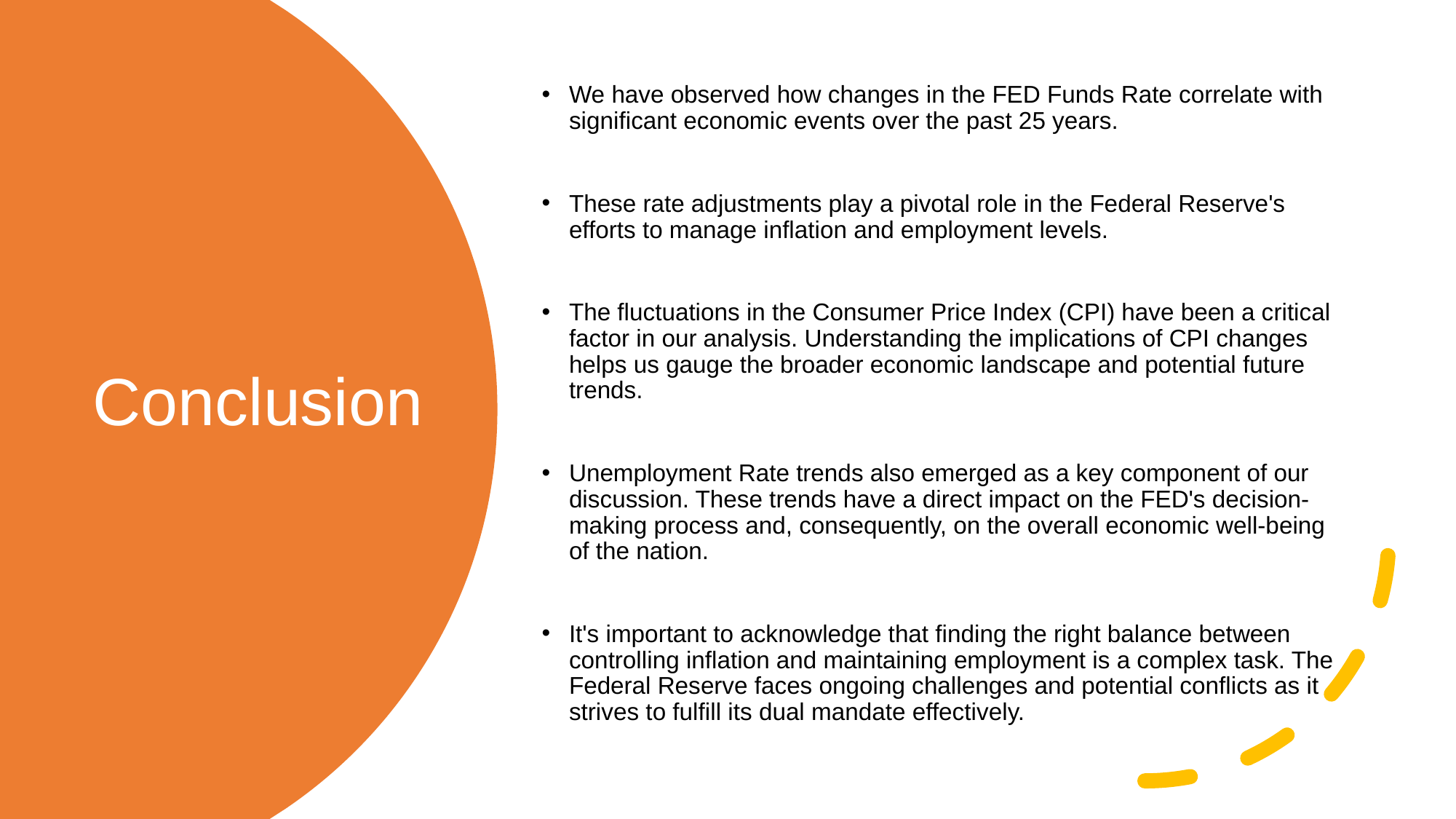

We have observed how changes in the FED Funds Rate correlate with significant economic events over the past 25 years.

These rate adjustments play a pivotal role in the Federal Reserve's efforts to manage inflation and employment levels.

The fluctuations in the Consumer Price Index (CPI) have been a critical factor in our analysis. Understanding the implications of CPI changes helps us gauge the broader economic landscape and potential future trends.

Unemployment Rate trends also emerged as a key component of our discussion. These trends have a direct impact on the FED's decision-making process and, consequently, on the overall economic well-being of the nation.

It's important to acknowledge that finding the right balance between controlling inflation and maintaining employment is a complex task. The Federal Reserve faces ongoing challenges and potential conflicts as it strives to fulfill its dual mandate effectively.
# Conclusion